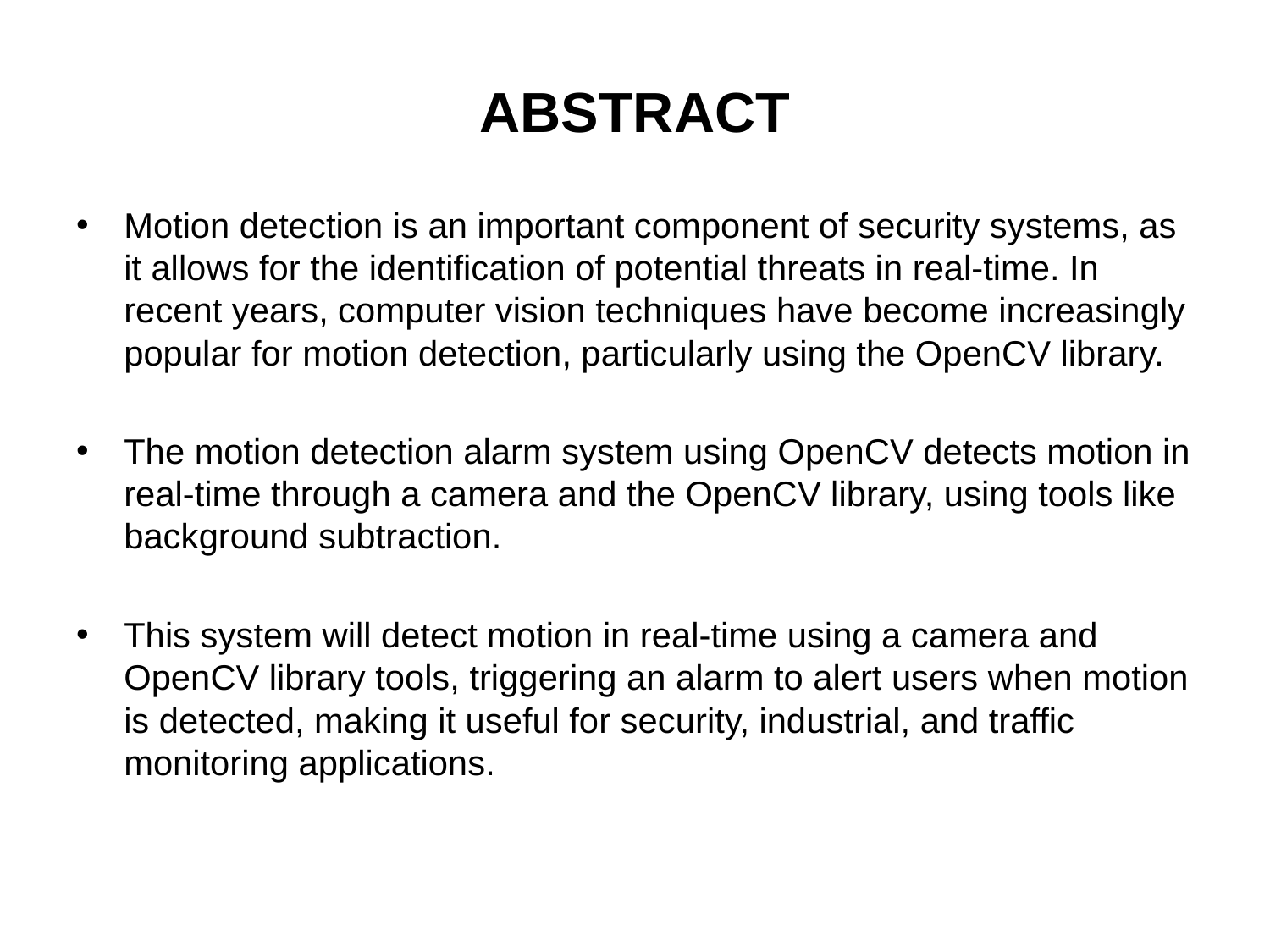

# ABSTRACT
Motion detection is an important component of security systems, as it allows for the identification of potential threats in real-time. In recent years, computer vision techniques have become increasingly popular for motion detection, particularly using the OpenCV library.

The motion detection alarm system using OpenCV detects motion in real-time through a camera and the OpenCV library, using tools like background subtraction.

This system will detect motion in real-time using a camera and OpenCV library tools, triggering an alarm to alert users when motion is detected, making it useful for security, industrial, and traffic monitoring applications.